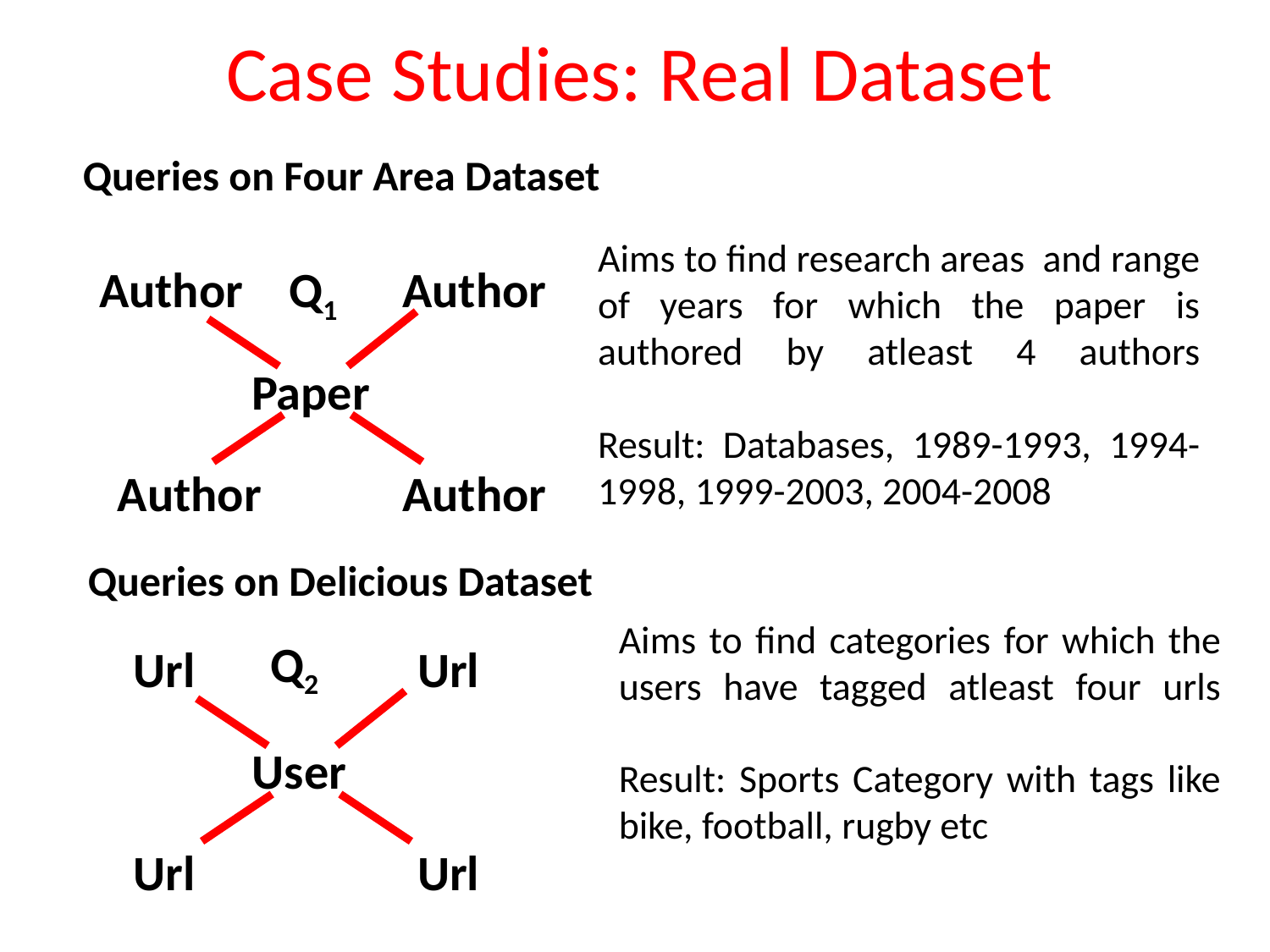

Case Studies: Real Dataset
Queries on Four Area Dataset
Aims to find research areas  and range of years for which the paper is authored by atleast 4 authors
Result: Databases, 1989-1993, 1994-1998, 1999-2003, 2004-2008
Q1
Author
Author

Paper
Author
Author

Queries on Delicious Dataset
Aims to find categories for which the users have tagged atleast four urls
Result: Sports Category with tags like bike, football, rugby etc
Q2
Url
Url
User
Url
Url